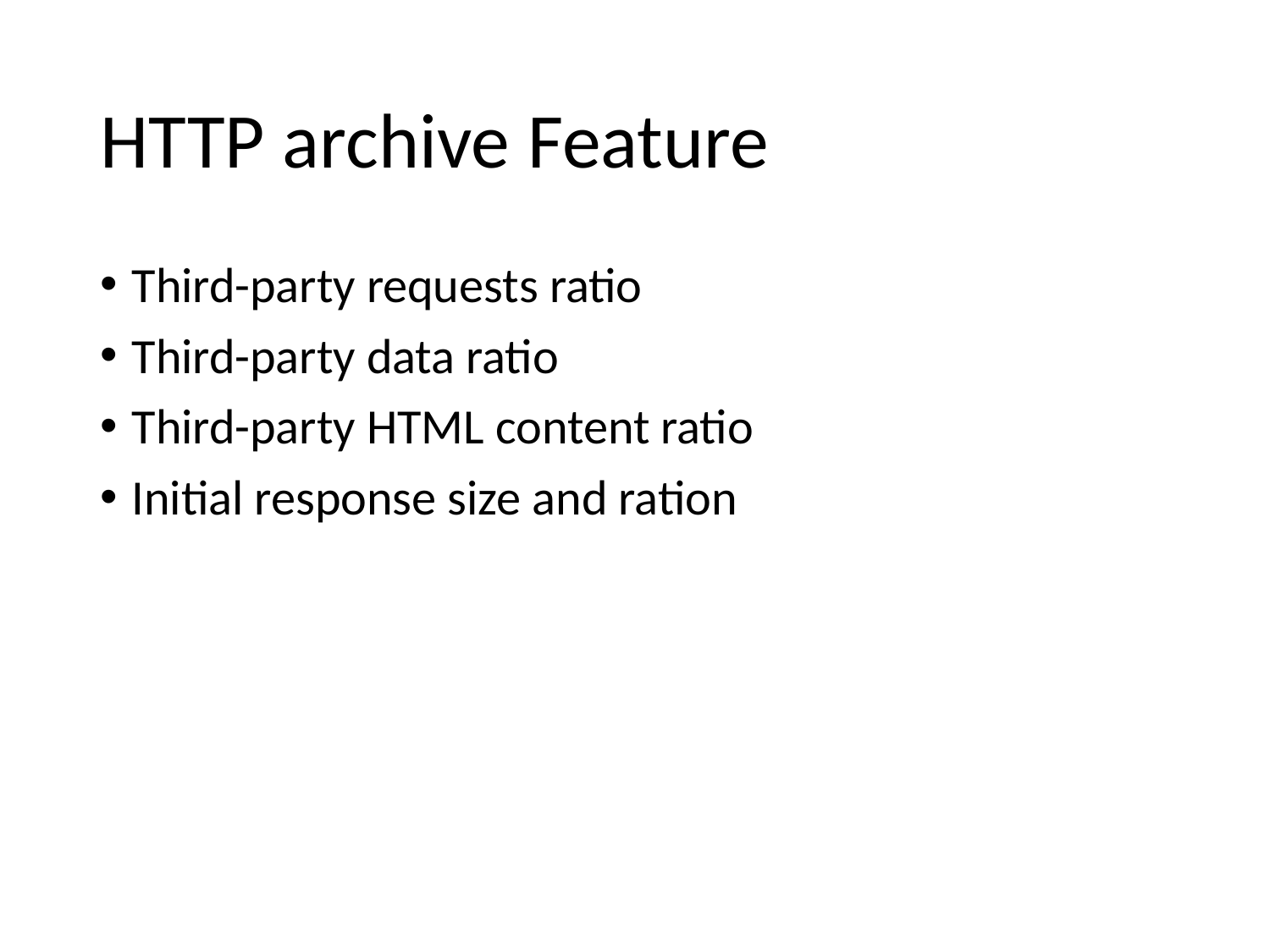

# HTTP archive Feature
Third-party requests ratio
Third-party data ratio
Third-party HTML content ratio
Initial response size and ration